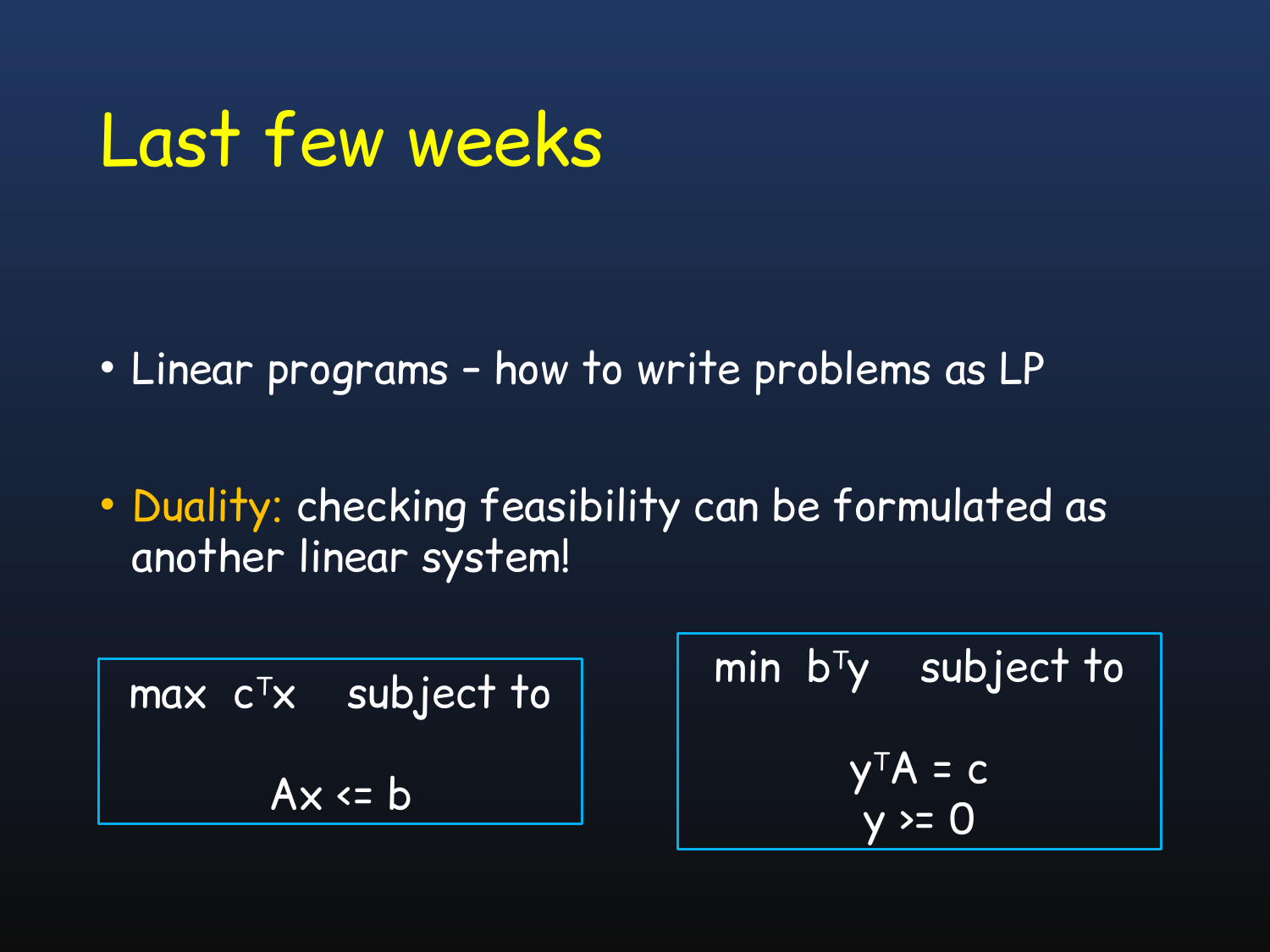

# Last few weeks

Linear programs – how to write problems as LP

Duality: checking feasibility can be formulated as another linear system!
min  bTy    subject to

yTA = c
y >= 0
max  cTx    subject to

Ax <= b